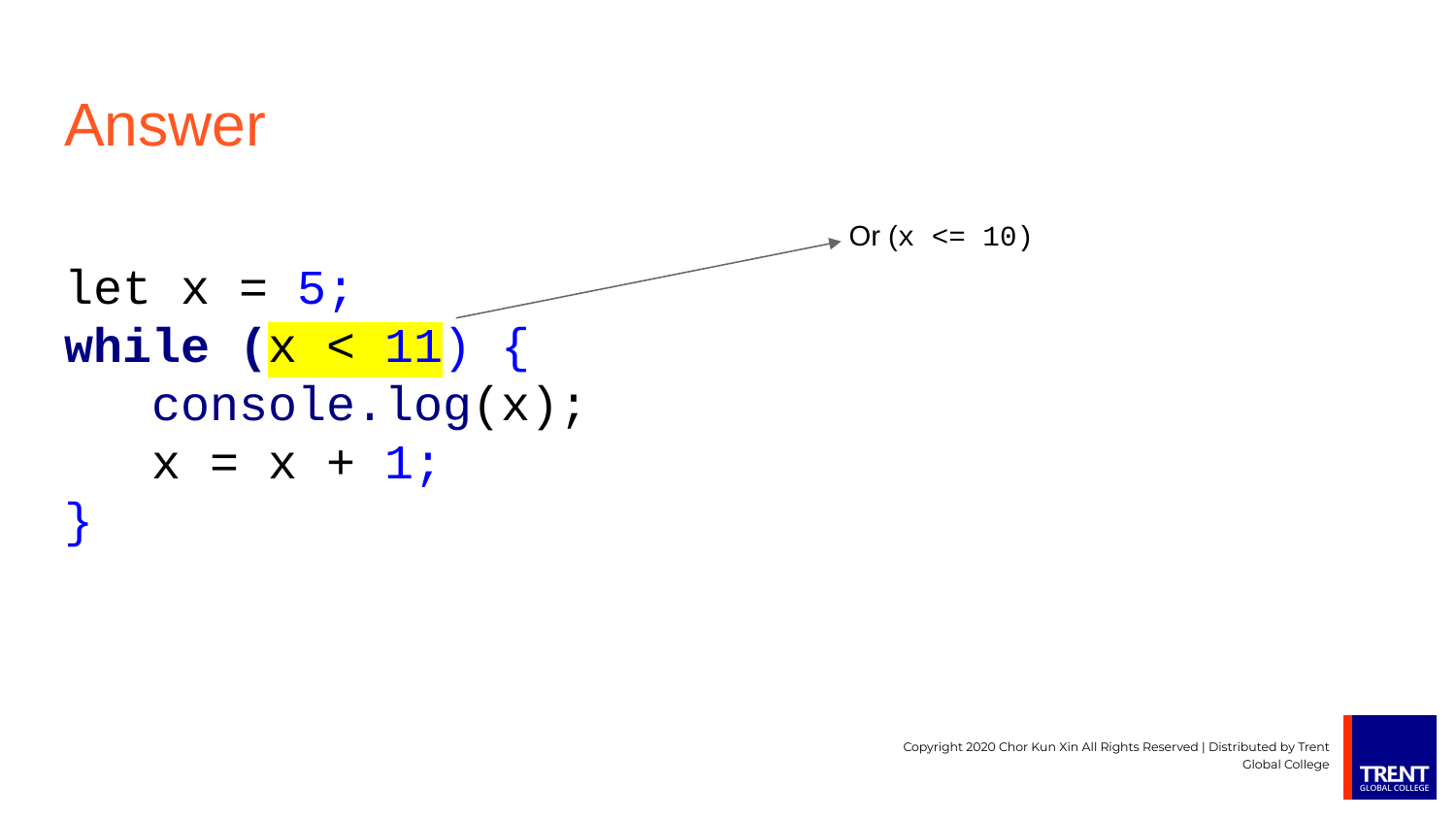

# Answer

Or (x <= 10)
let x = 5;
while (x < 11) {
   console.log(x);
   x = x + 1;
}